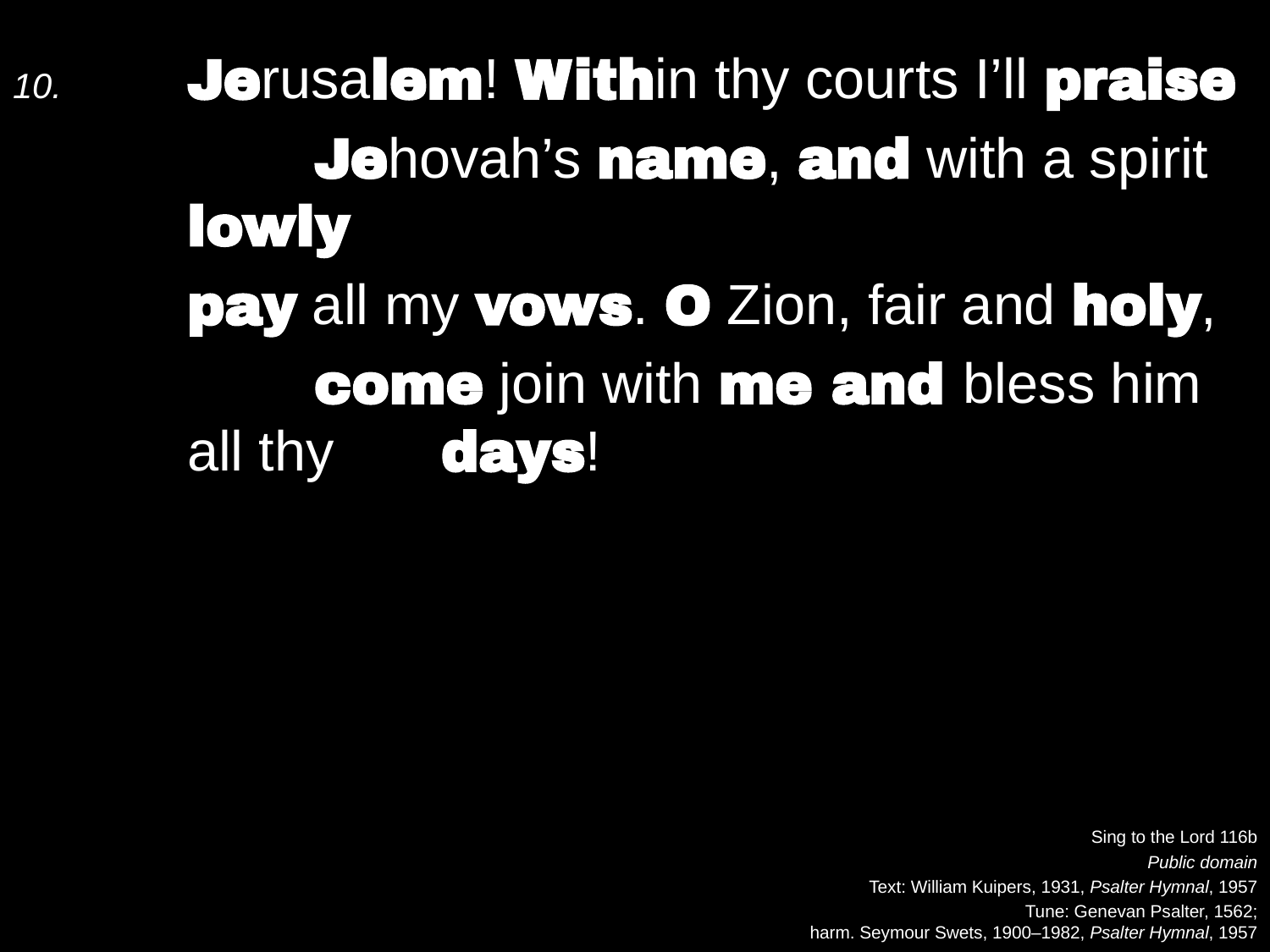

10.	Jerusalem! Within thy courts I’ll praise
		Jehovah’s name, and with a spirit lowly
	pay all my vows. O Zion, fair and holy,
		come join with me and bless him all thy 	days!
Sing to the Lord 116b
Public domain
Text: William Kuipers, 1931, Psalter Hymnal, 1957
Tune: Genevan Psalter, 1562;
harm. Seymour Swets, 1900–1982, Psalter Hymnal, 1957